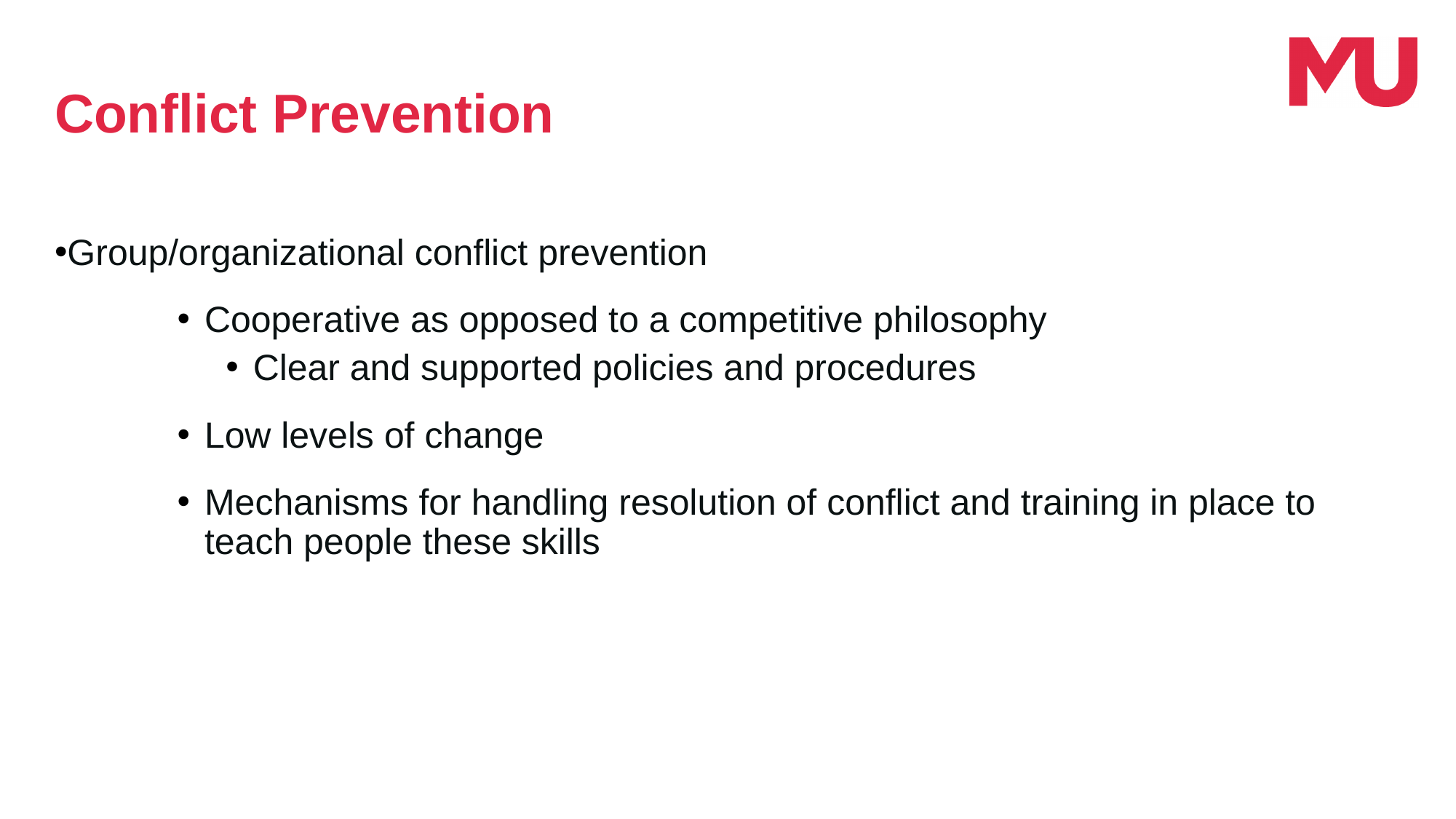

Conflict Prevention
Group/organizational conflict prevention
Cooperative as opposed to a competitive philosophy
Clear and supported policies and procedures
Low levels of change
Mechanisms for handling resolution of conflict and training in place to teach people these skills